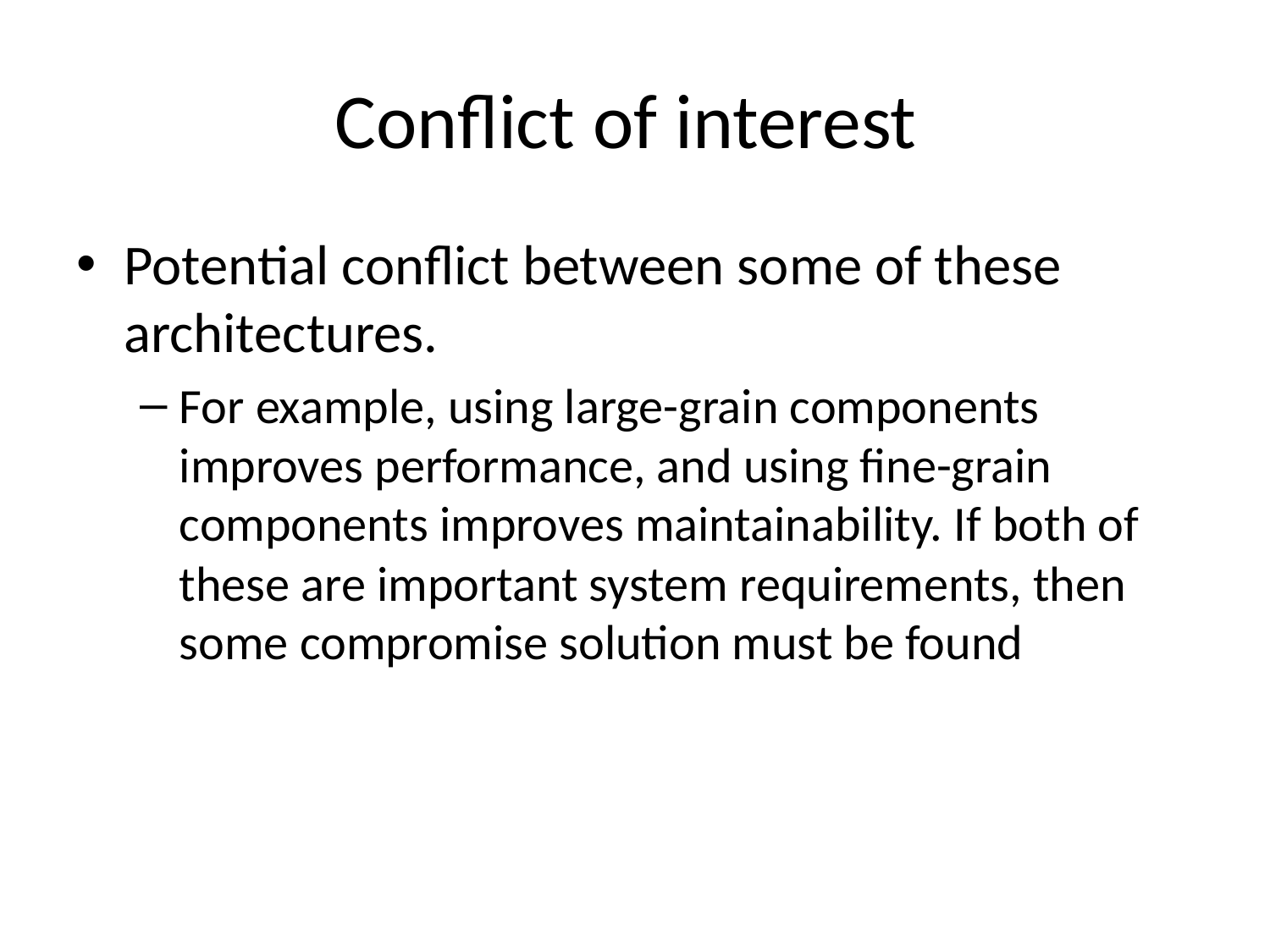

# Conflict of interest
Potential conflict between some of these architectures.
For example, using large-grain components improves performance, and using fine-grain components improves maintainability. If both of these are important system requirements, then some compromise solution must be found